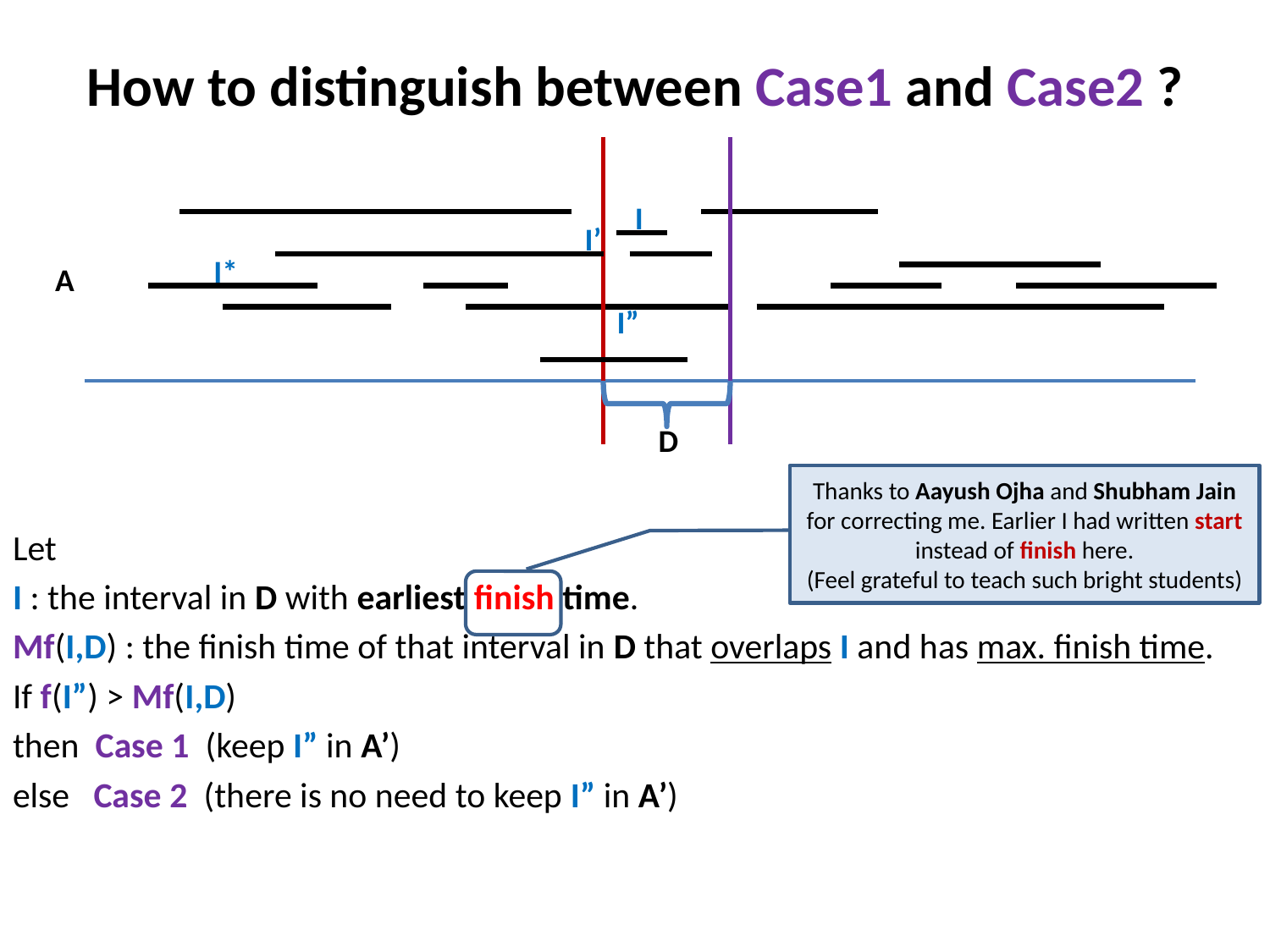

# How to distinguish between Case1 and Case2 ?
I
I’
I*
A

Let
I : the interval in D with earliest finish time.
Mf(I,D) : the finish time of that interval in D that overlaps I and has max. finish time.
If f(I”) > Mf(I,D)
then  Case 1  (keep I” in A’)
else   Case 2  (there is no need to keep I” in A’)
I”

D
Thanks to Aayush Ojha and Shubham Jain for correcting me. Earlier I had written start instead of finish here.
(Feel grateful to teach such bright students)